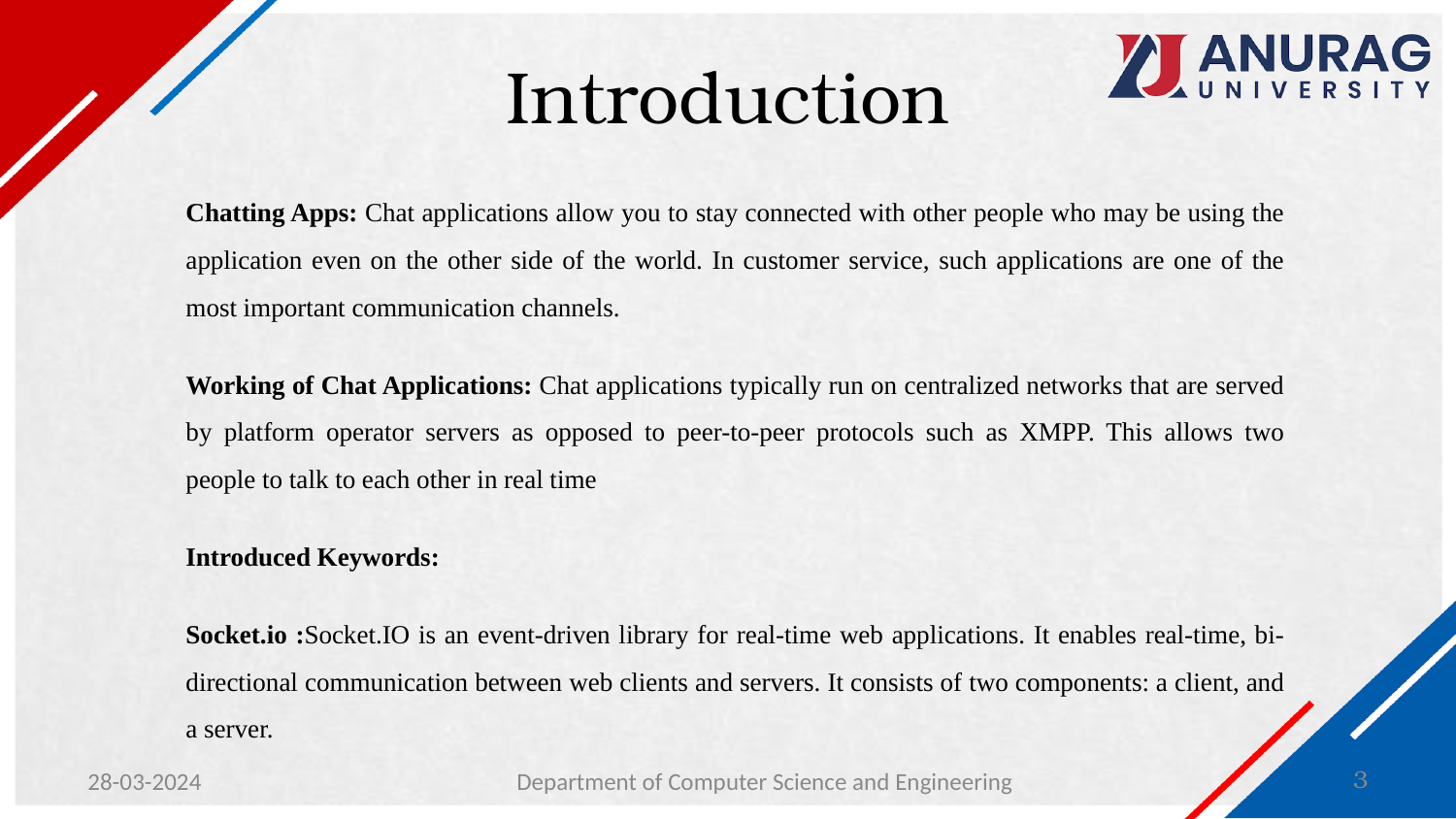

# Introduction
Chatting Apps: Chat applications allow you to stay connected with other people who may be using the application even on the other side of the world. In customer service, such applications are one of the most important communication channels.
Working of Chat Applications: Chat applications typically run on centralized networks that are served by platform operator servers as opposed to peer-to-peer protocols such as XMPP. This allows two people to talk to each other in real time
Introduced Keywords:
Socket.io :Socket.IO is an event-driven library for real-time web applications. It enables real-time, bi-directional communication between web clients and servers. It consists of two components: a client, and a server.

28-03-2024
3
Department of Computer Science and Engineering